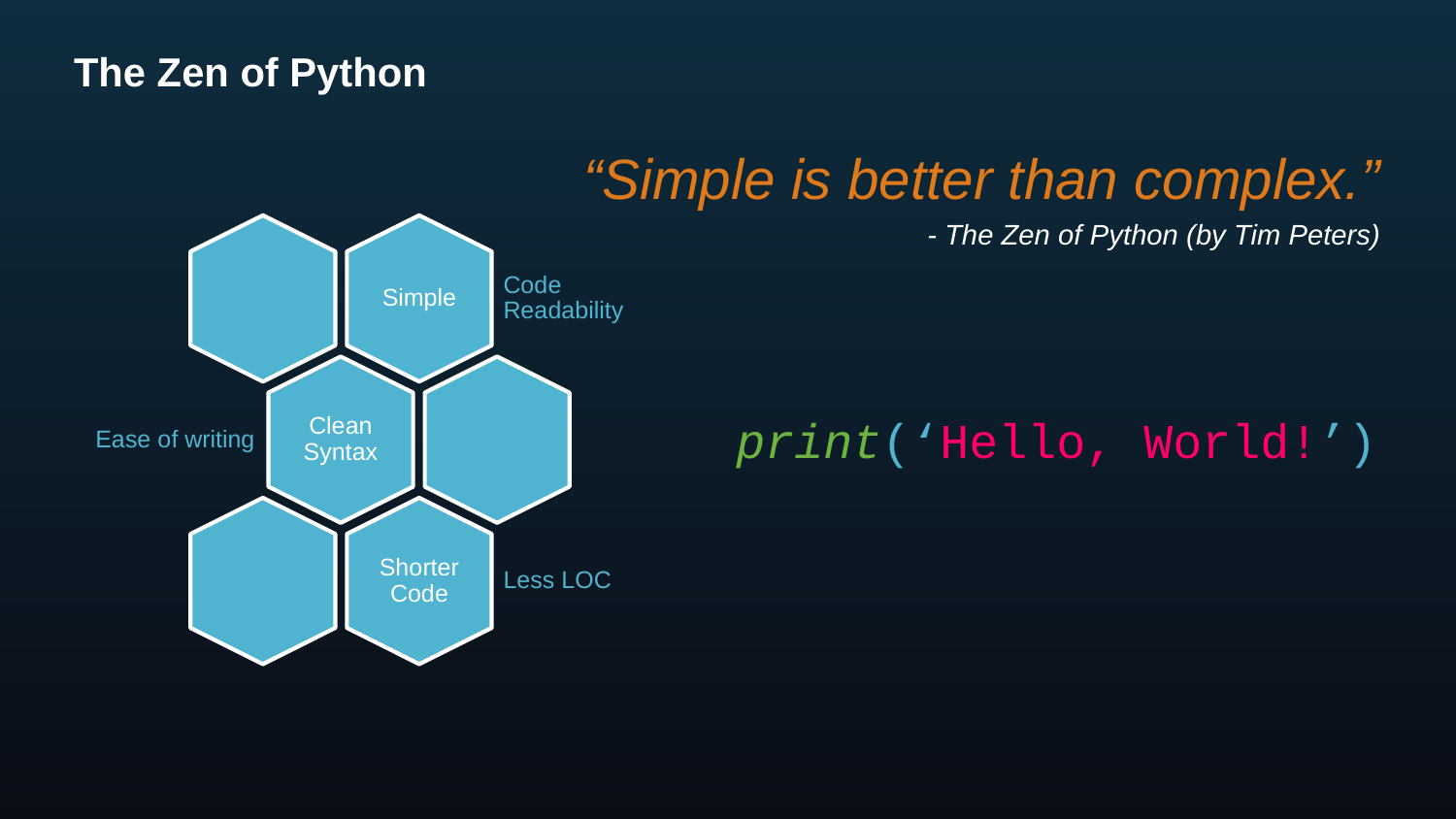

# The Zen of Python
“Simple is better than complex.”
- The Zen of Python (by Tim Peters)

Simple
Code Readability

Clean Syntax
Ease of writing

Shorter Code
Less LOC

print(‘Hello, World!’)